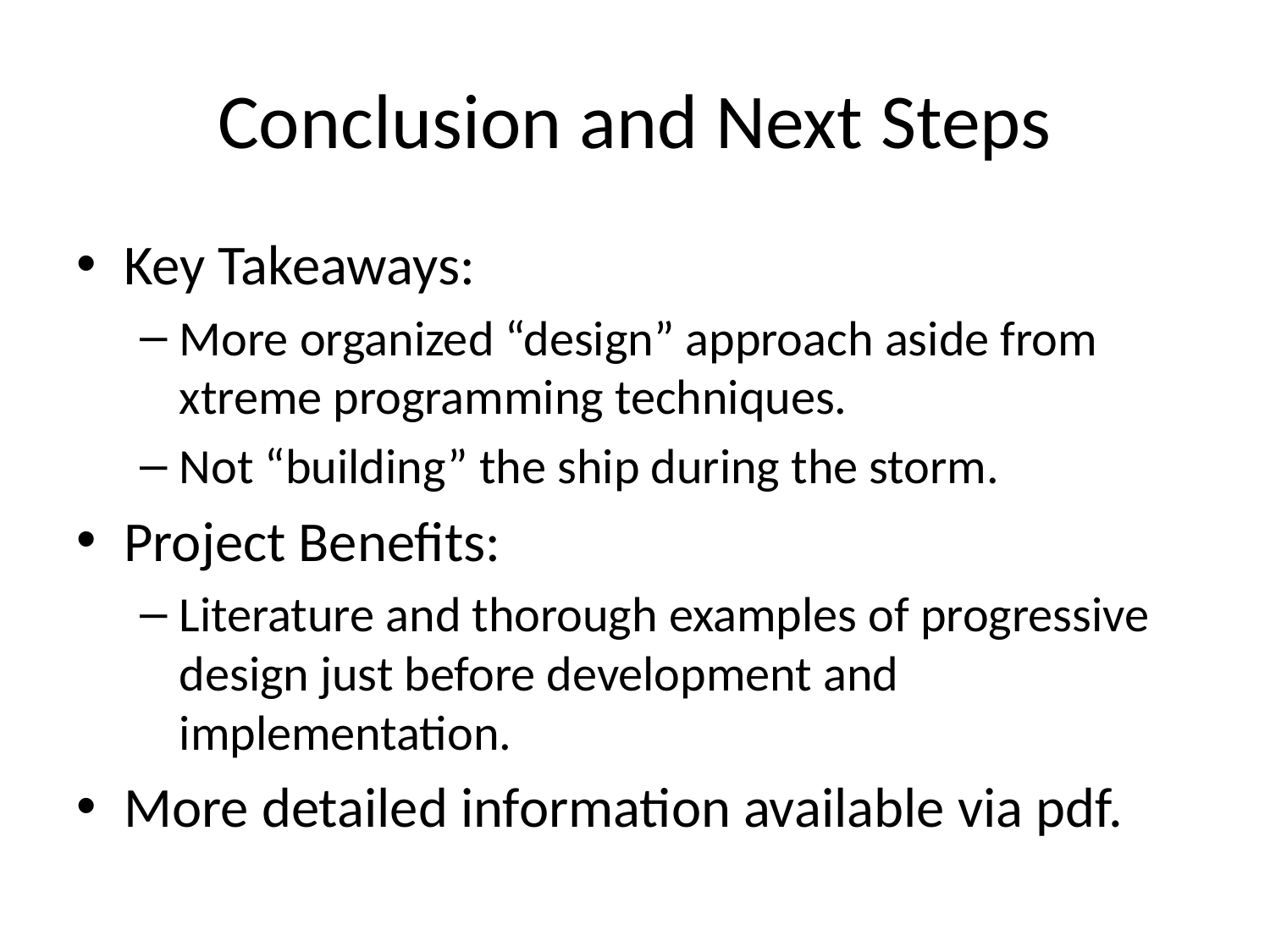

# Conclusion and Next Steps
Key Takeaways:
More organized “design” approach aside from xtreme programming techniques.
Not “building” the ship during the storm.
Project Benefits:
Literature and thorough examples of progressive design just before development and implementation.
More detailed information available via pdf.